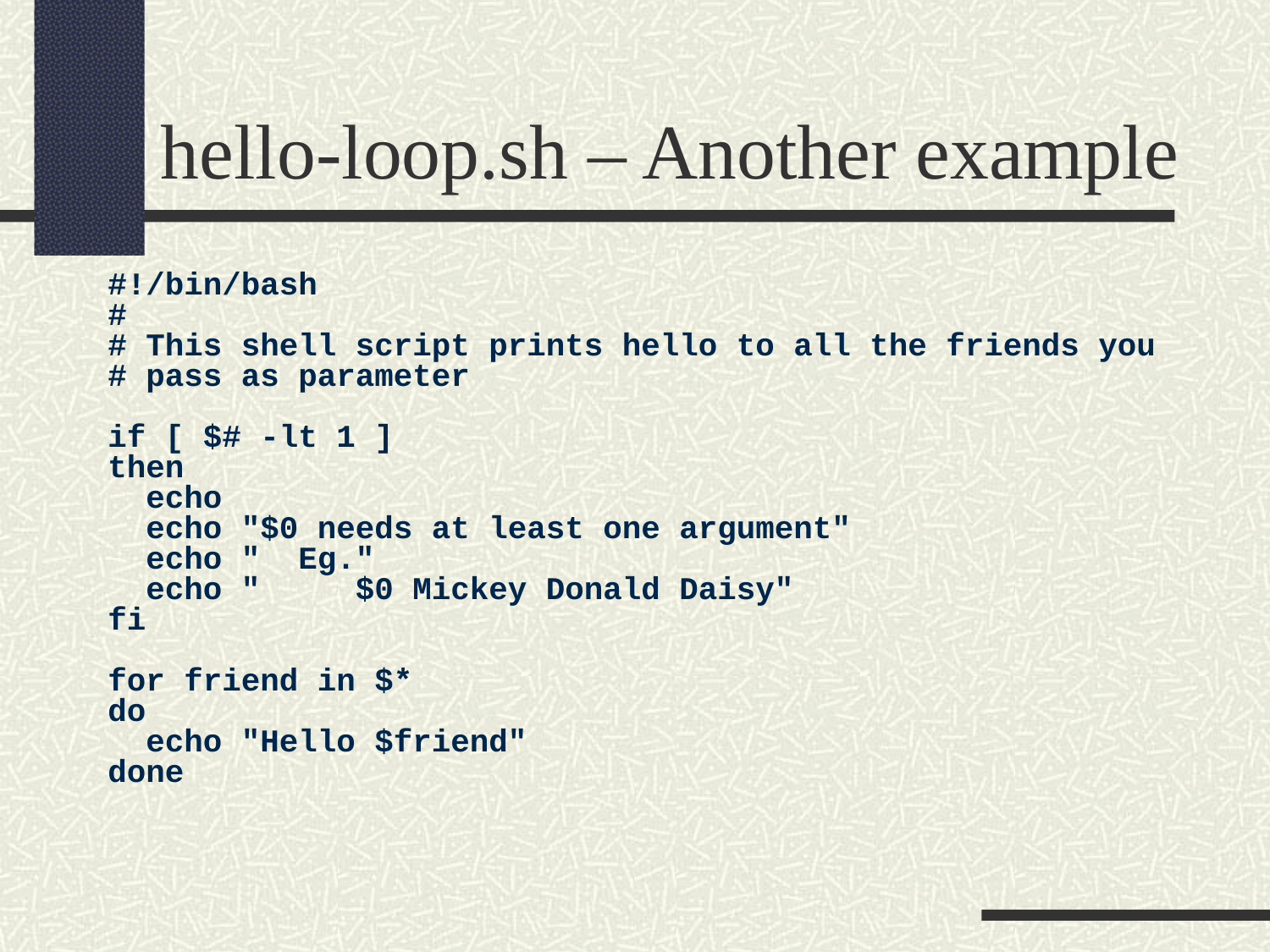

hello-loop.sh – Another example
#!/bin/bash
#
# This shell script prints hello to all the friends you
# pass as parameter

if [ $# -lt 1 ]
then
  echo
  echo "$0 needs at least one argument"
  echo "  Eg."
  echo "     $0 Mickey Donald Daisy"
fi

for friend in $*
do
  echo "Hello $friend"
done